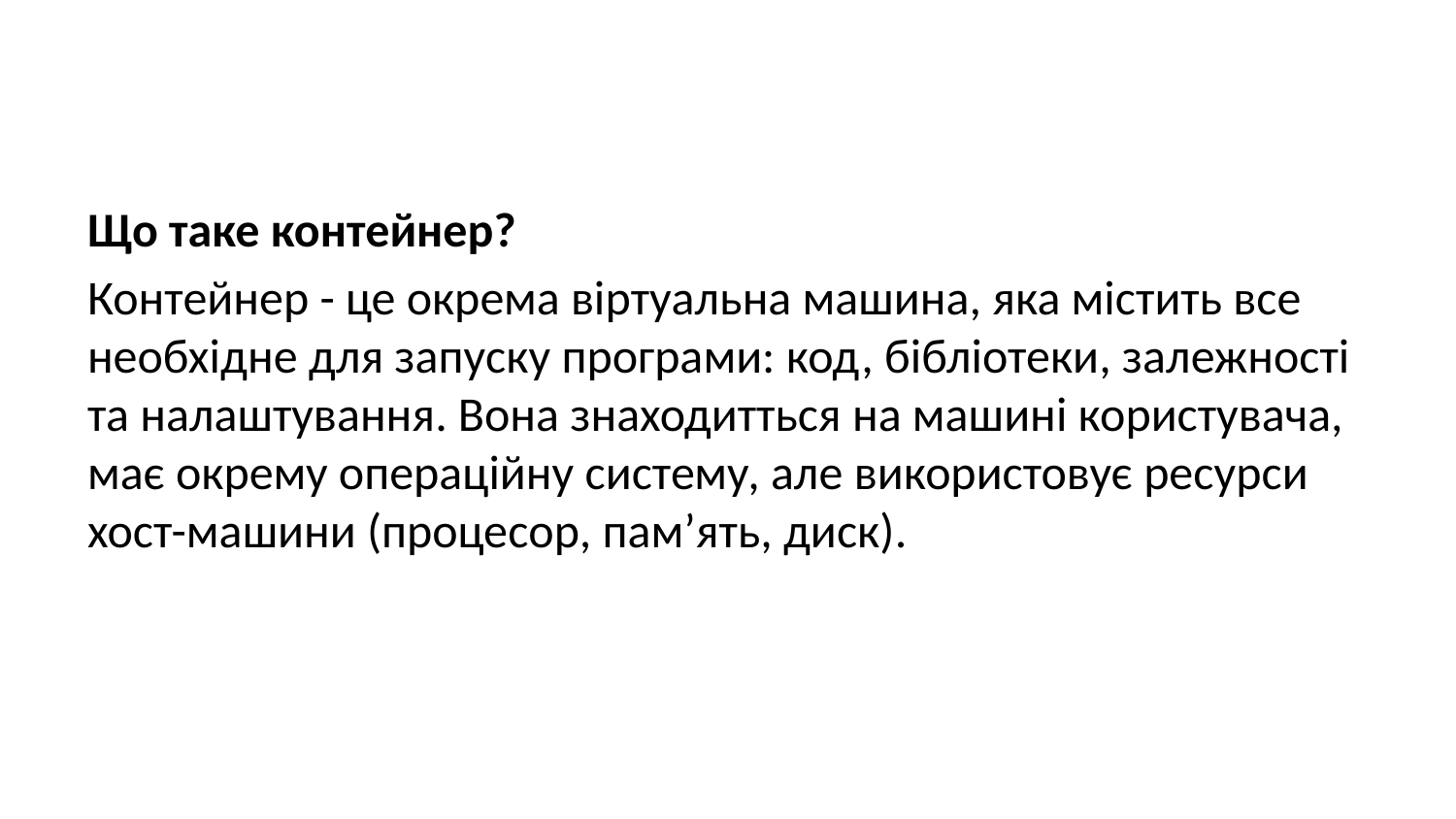

Що таке контейнер?
Контейнер - це окрема віртуальна машина, яка містить все необхідне для запуску програми: код, бібліотеки, залежності та налаштування. Вона знаходитться на машині користувача, має окрему операційну систему, але використовує ресурси хост-машини (процесор, пам’ять, диск).